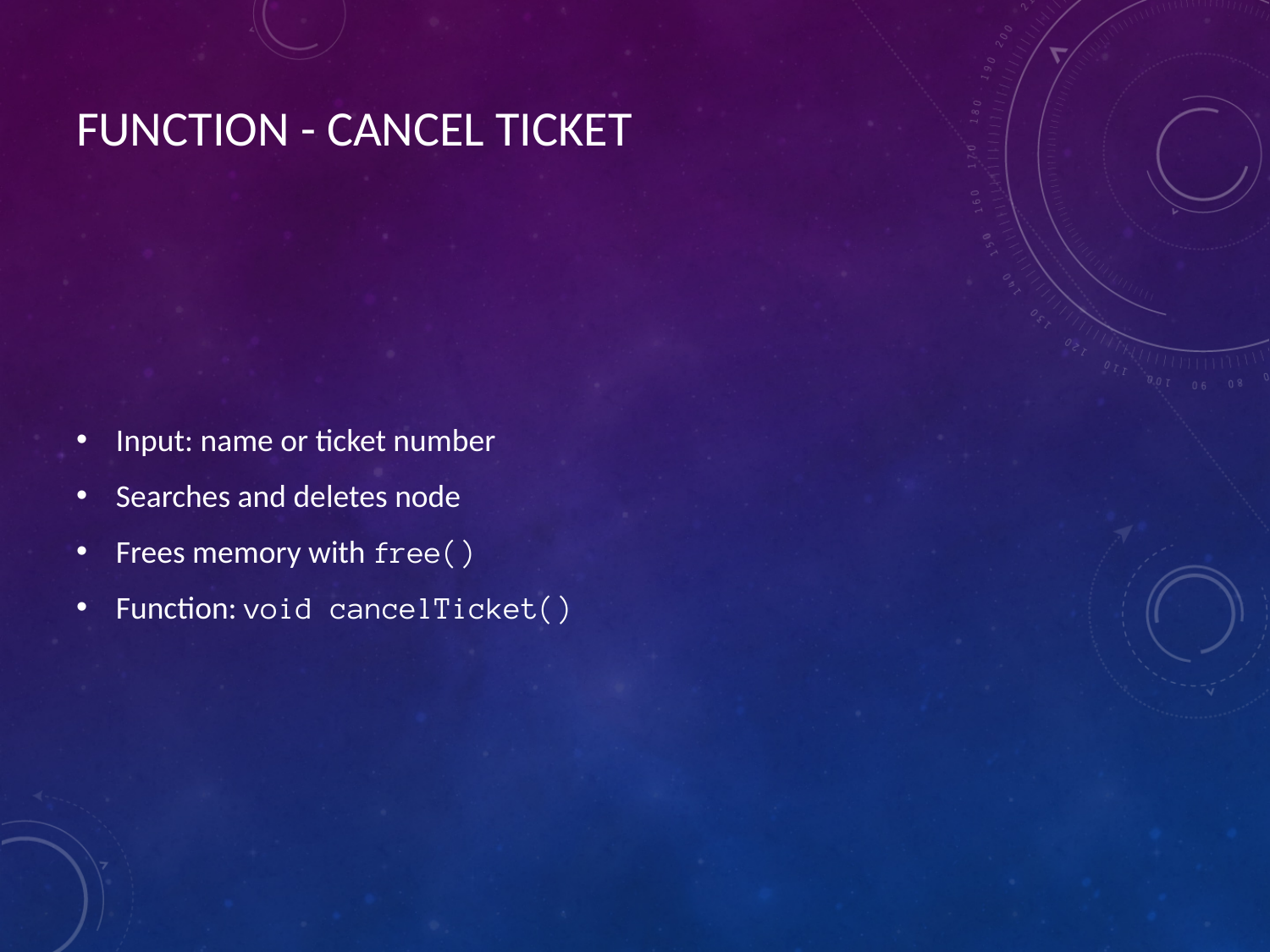

# Function - Cancel Ticket

Input: name or ticket number
Searches and deletes node
Frees memory with free()
Function: void cancelTicket()